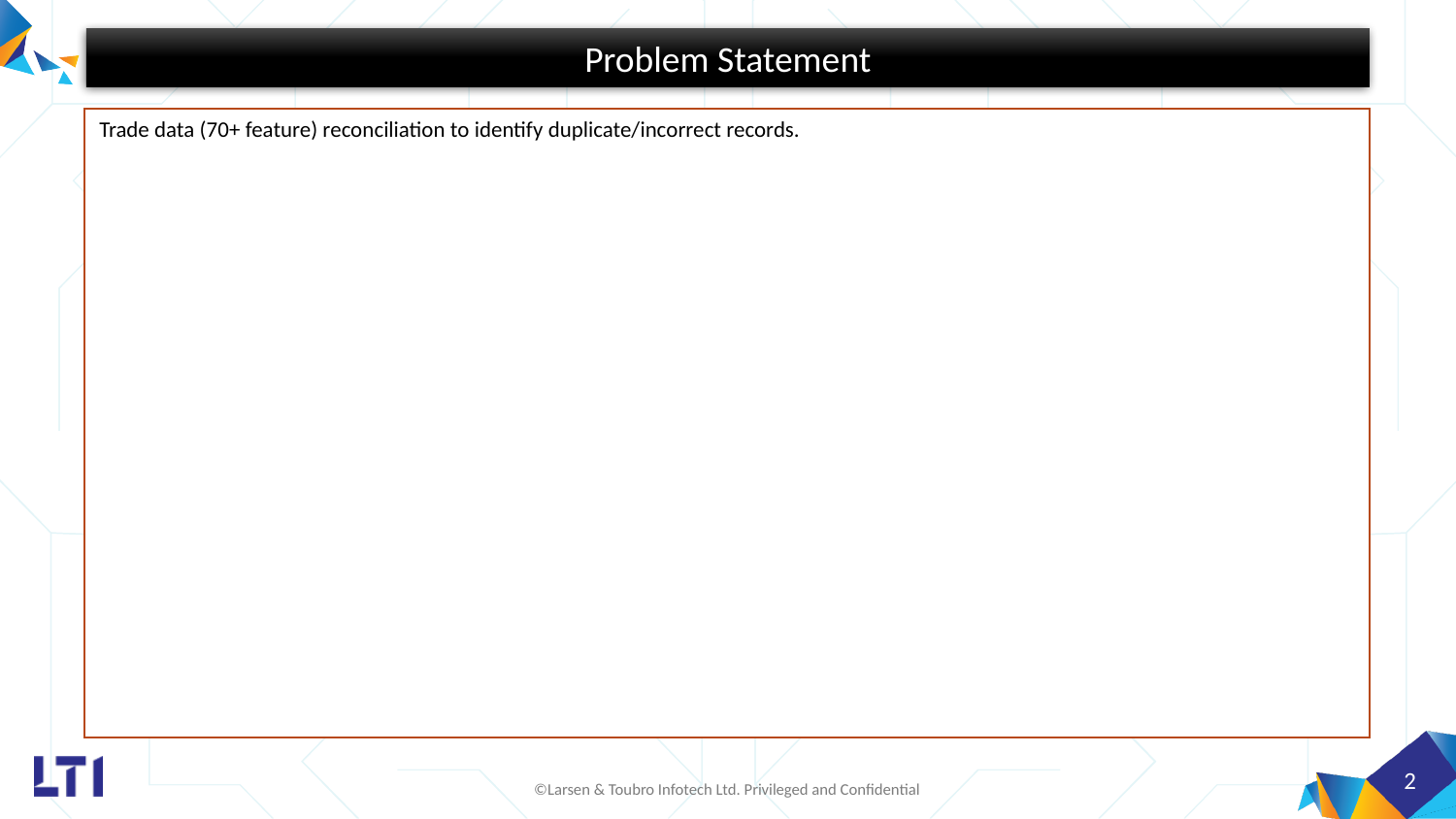

Problem Statement
Trade data (70+ feature) reconciliation to identify duplicate/incorrect records.